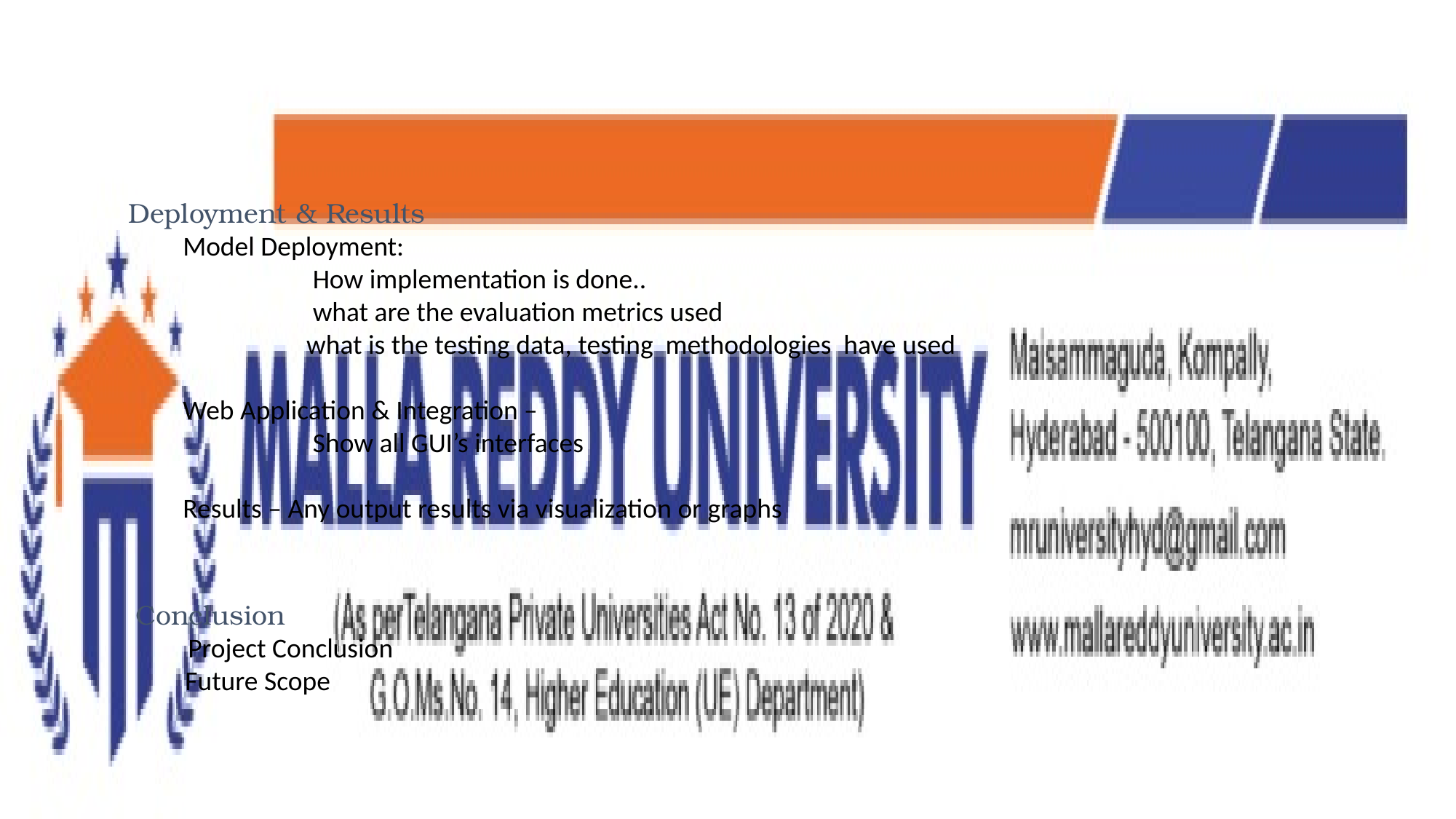

Deployment & Results
Model Deployment:
                     How implementation is done..
                     what are the evaluation metrics used
                    what is the testing data, testing  methodologies  have used

Web Application & Integration –
                     Show all GUI’s interfaces

Results – Any output results via visualization or graphs

Conclusion
      Project Conclusion
        Future Scope